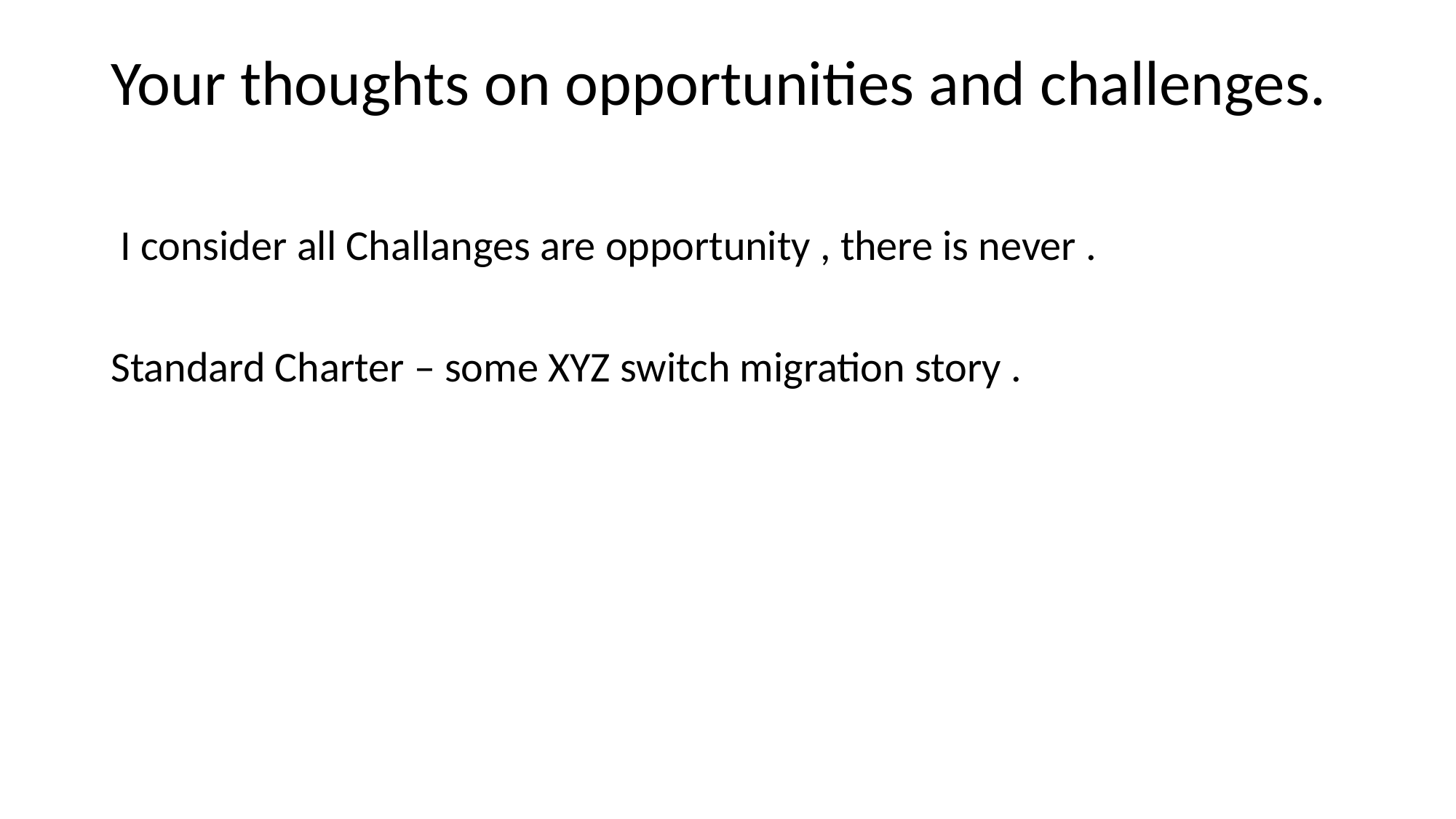

# Your thoughts on opportunities and challenges.
 I consider all Challanges are opportunity , there is never .

Standard Charter – some XYZ switch migration story .